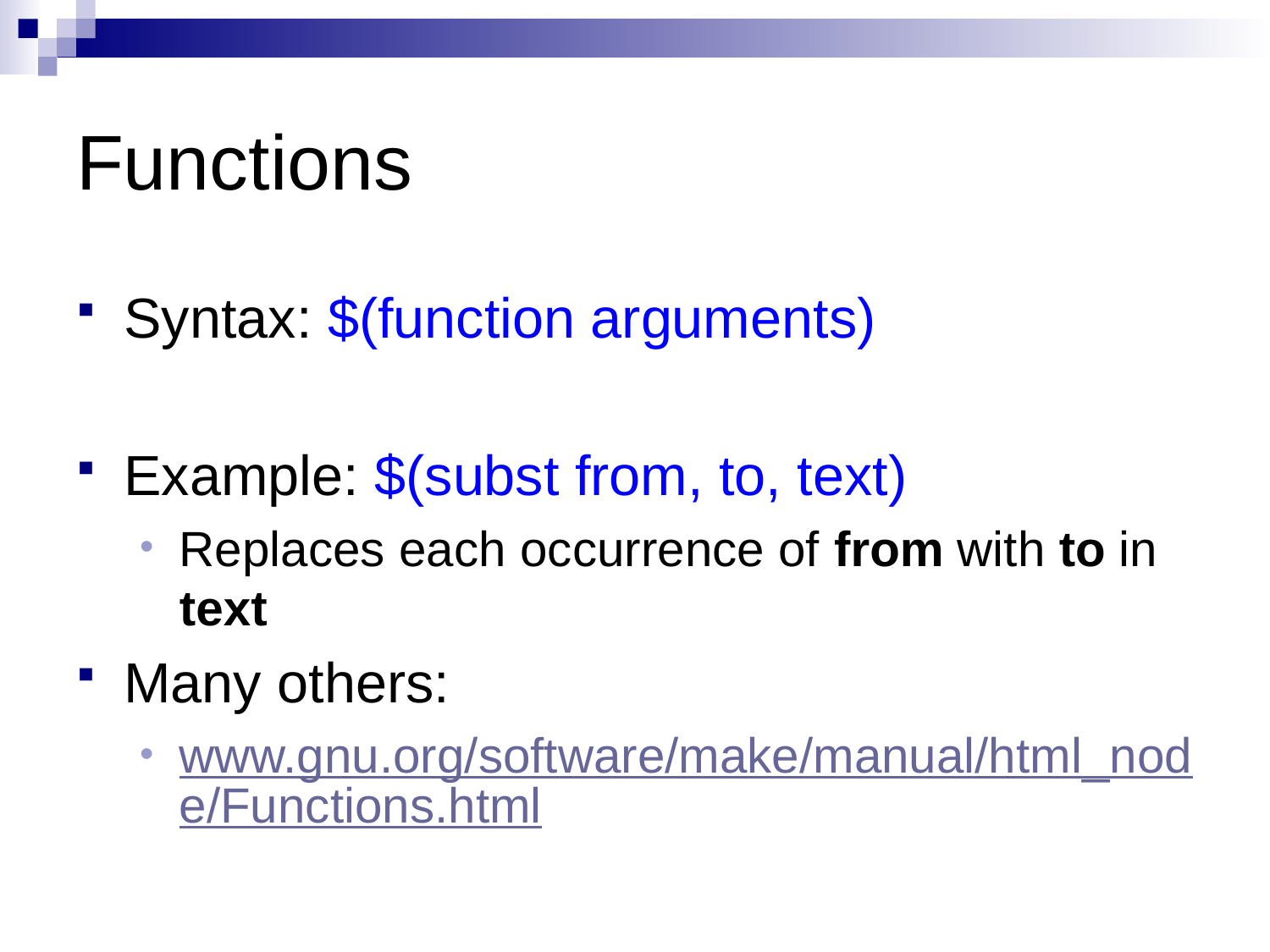

# Functions
Syntax: $(function arguments)

Example: $(subst from, to, text)
Replaces each occurrence of from with to in text
Many others:
www.gnu.org/software/make/manual/html_node/Functions.html